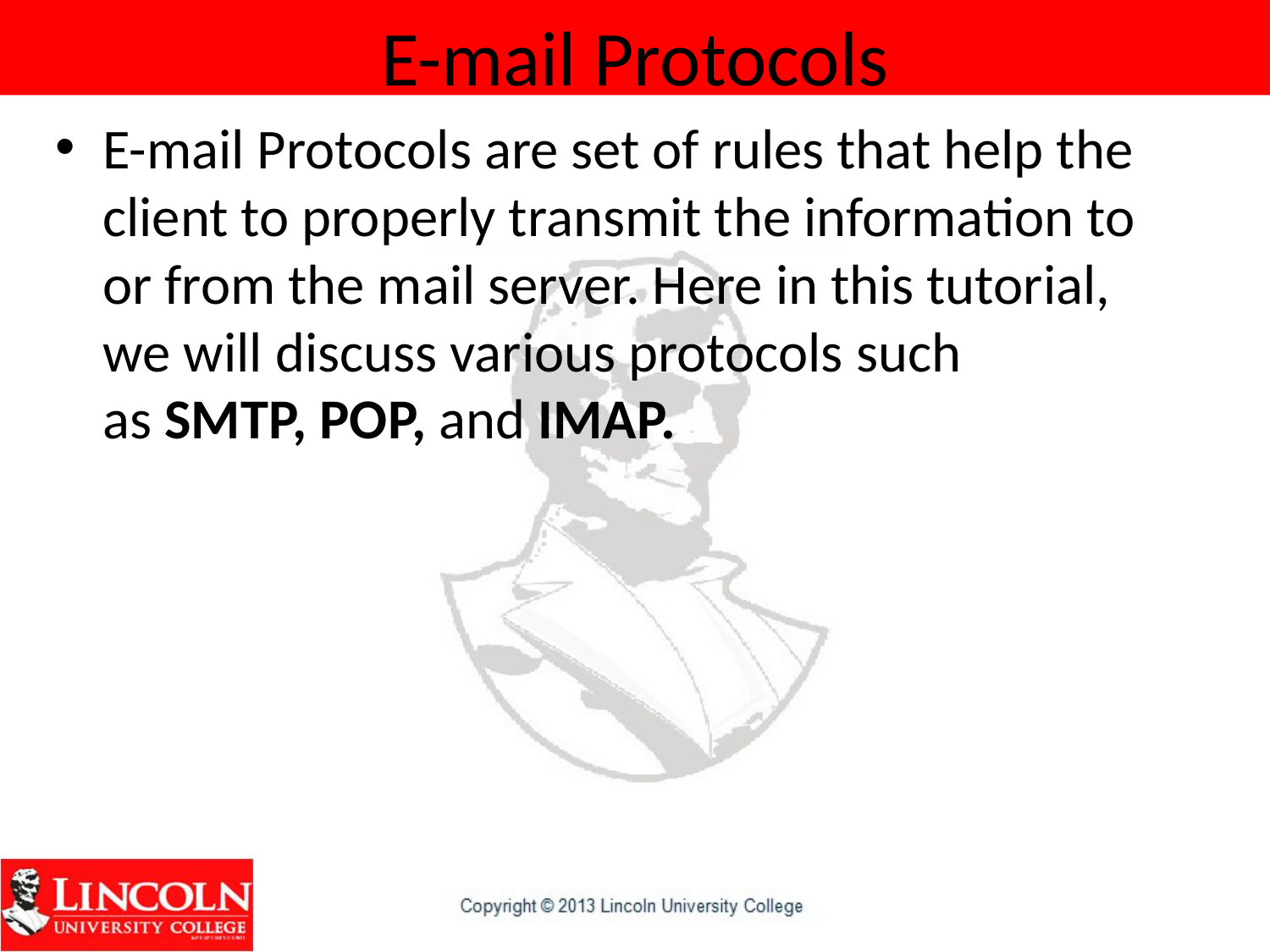

# E-mail Protocols
E-mail Protocols are set of rules that help the client to properly transmit the information to or from the mail server. Here in this tutorial, we will discuss various protocols such as SMTP, POP, and IMAP.